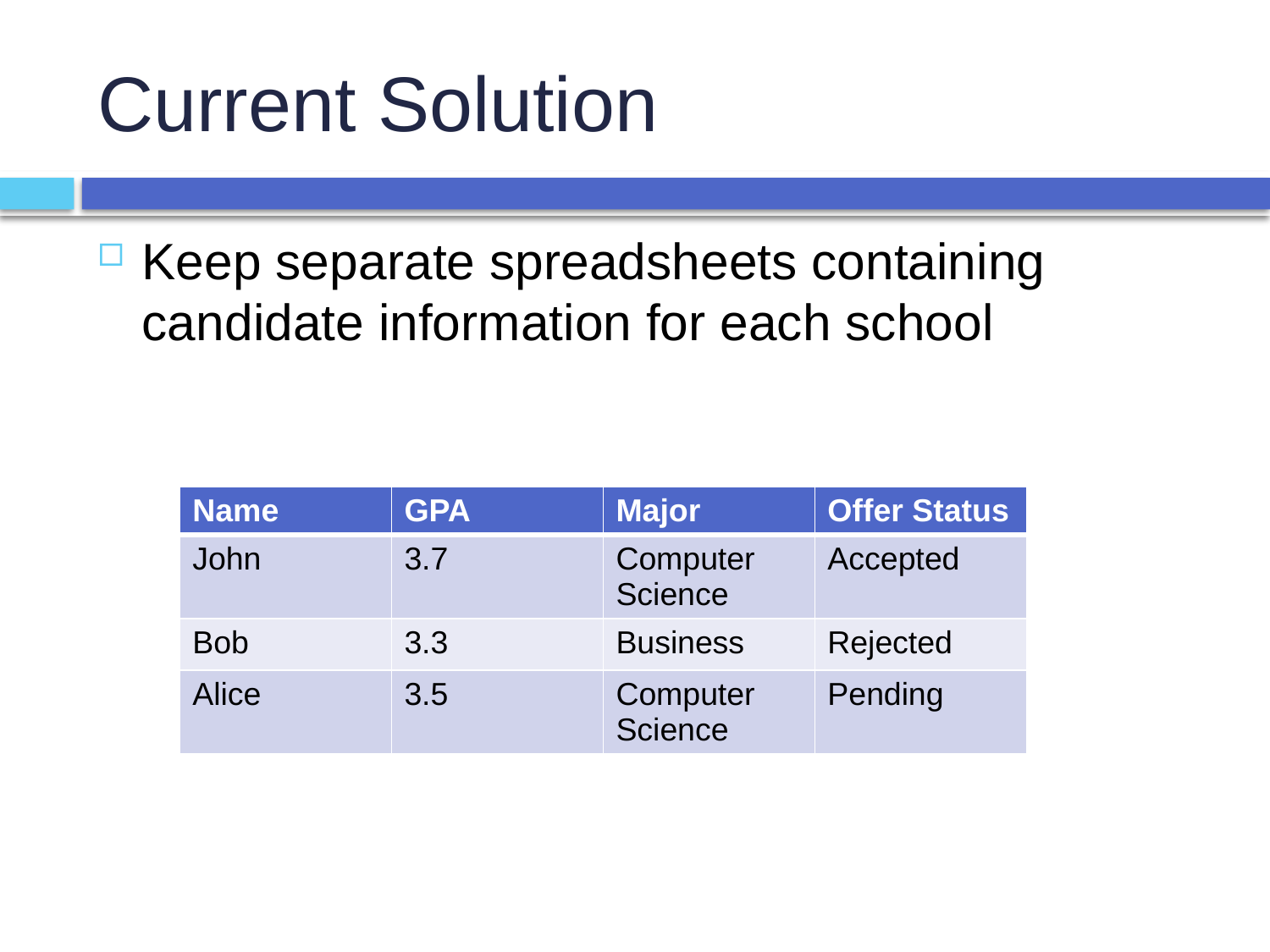

# Current Solution
Keep separate spreadsheets containing candidate information for each school
| Name | GPA | Major | Offer Status |
| --- | --- | --- | --- |
| John | 3.7 | Computer Science | Accepted |
| Bob | 3.3 | Business | Rejected |
| Alice | 3.5 | Computer Science | Pending |